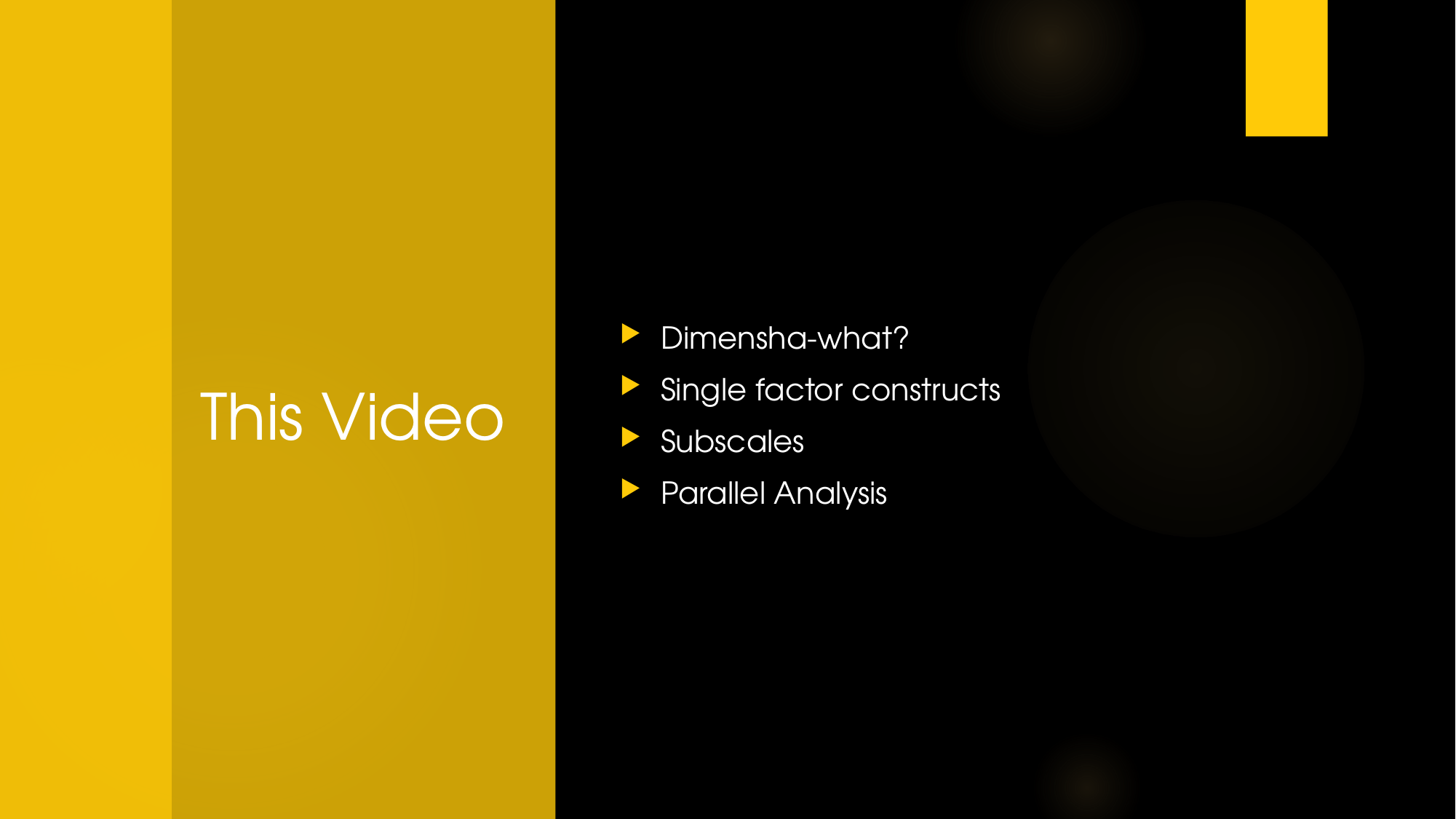

# This Video
Dimensha-what?
Single factor constructs
Subscales
Parallel Analysis